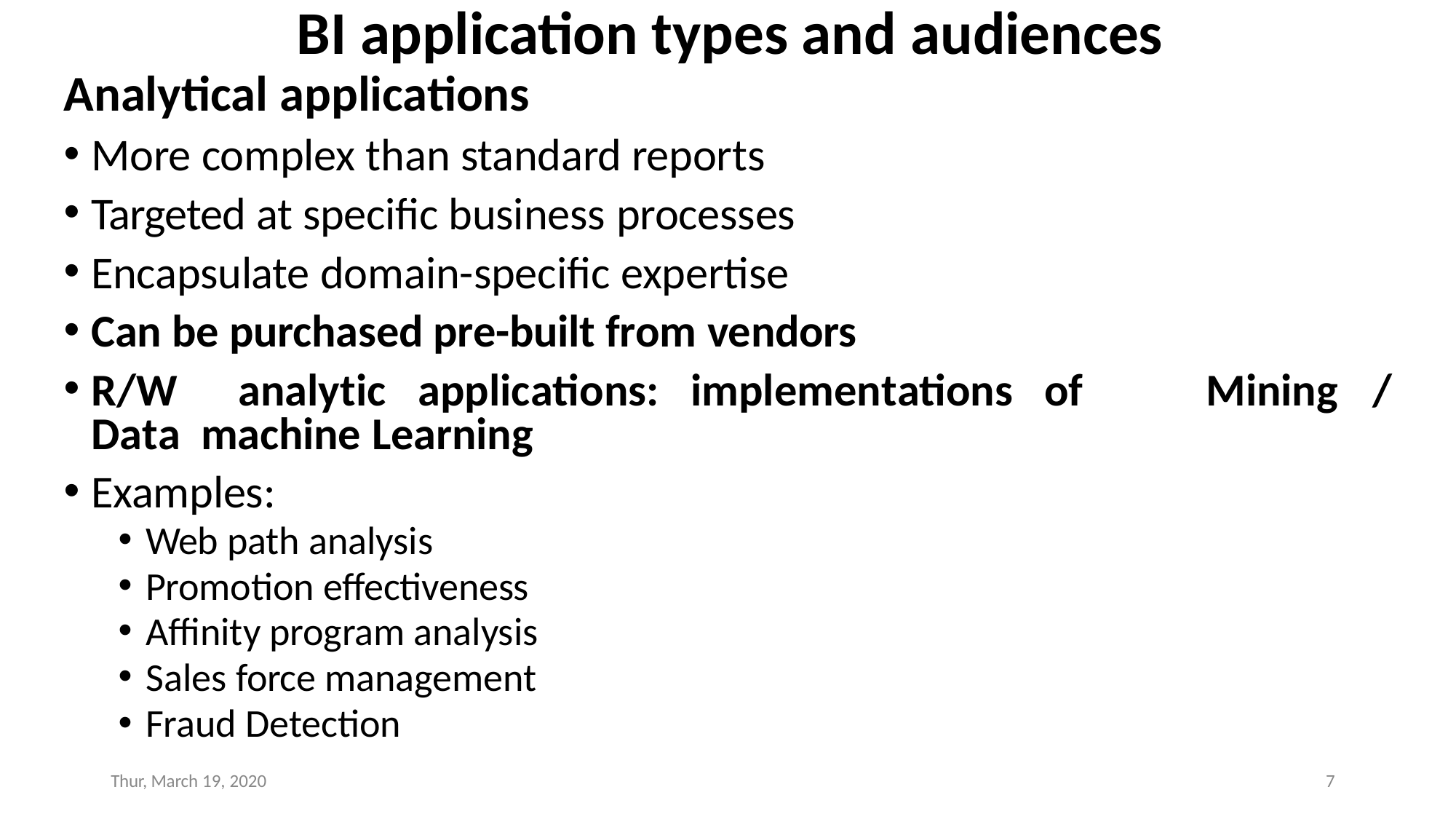

# BI application types and audiences
Analytical applications
More complex than standard reports
Targeted at specific business processes
Encapsulate domain-specific expertise
Can be purchased pre-built from vendors
R/W	analytic	applications:	implementations	of	Data  machine Learning
Mining	/
Examples:
Web path analysis
Promotion effectiveness
Affinity program analysis
Sales force management
Fraud Detection
Thur, March 19, 2020
7